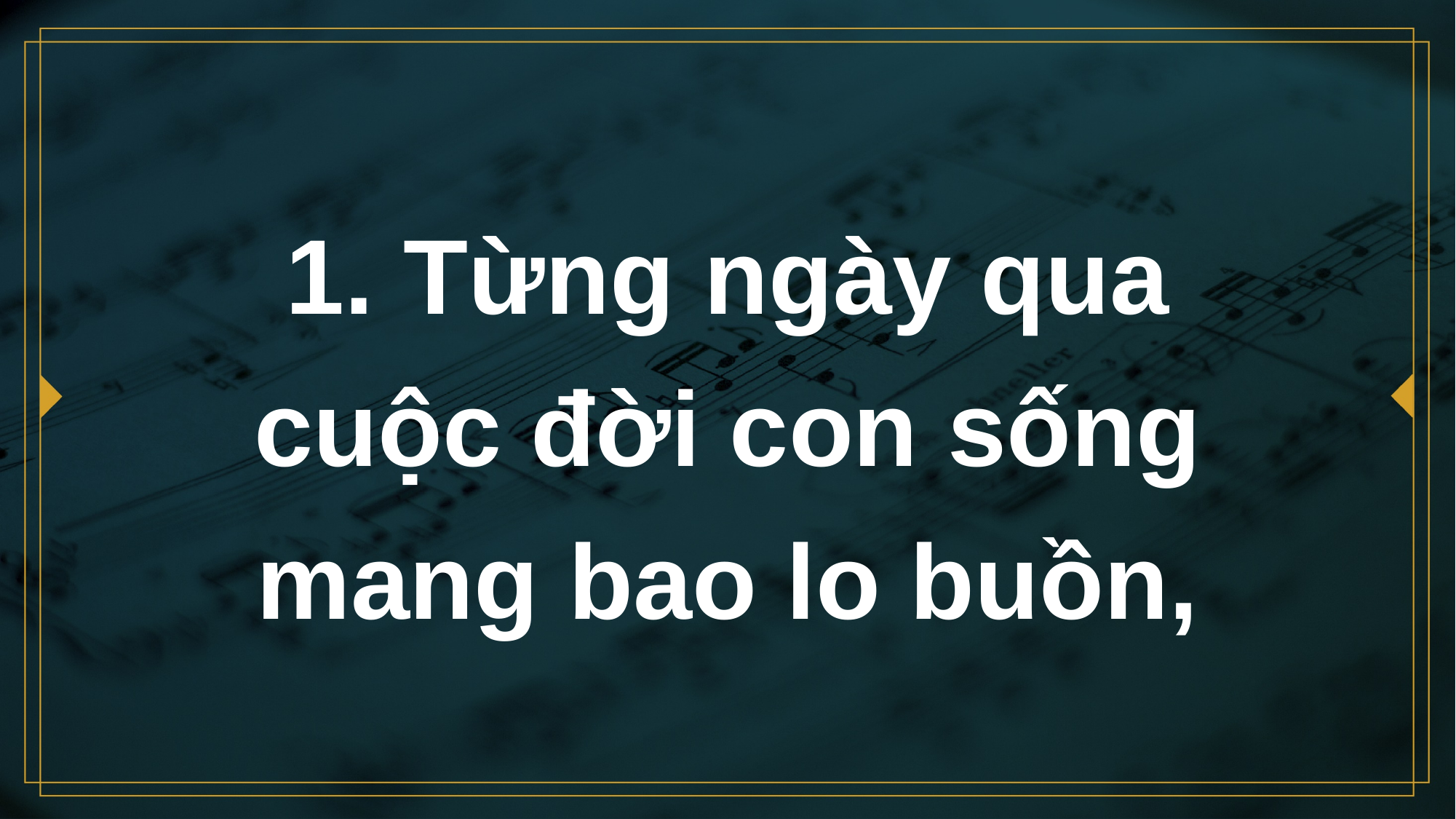

# 1. Từng ngày qua cuộc đời con sống mang bao lo buồn,